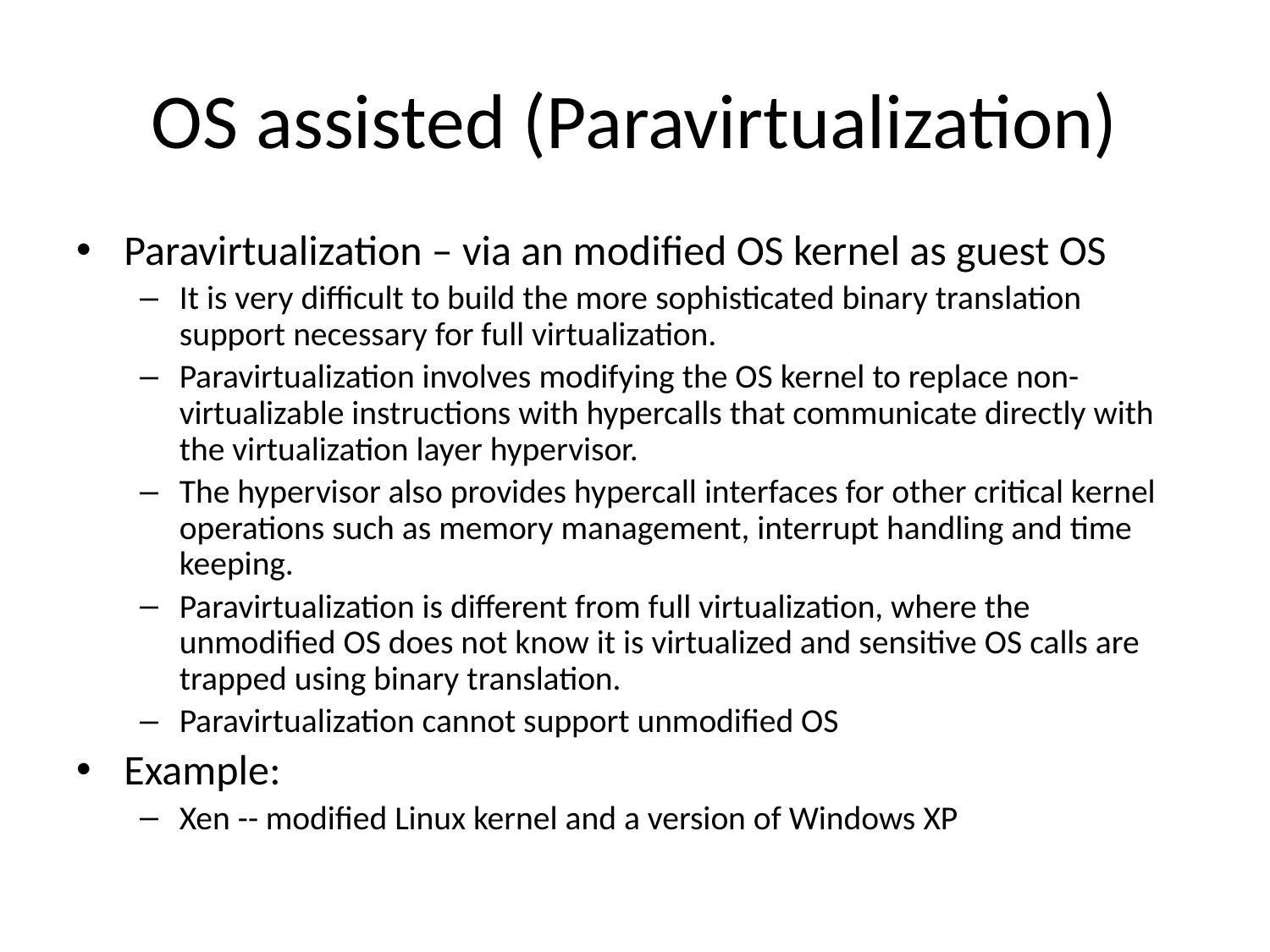

# OS assisted (Paravirtualization)
Paravirtualization – via an modified OS kernel as guest OS
It is very difficult to build the more sophisticated binary translation support necessary for full virtualization.
Paravirtualization involves modifying the OS kernel to replace non-virtualizable instructions with hypercalls that communicate directly with the virtualization layer hypervisor.
The hypervisor also provides hypercall interfaces for other critical kernel operations such as memory management, interrupt handling and time keeping.
Paravirtualization is different from full virtualization, where the unmodified OS does not know it is virtualized and sensitive OS calls are trapped using binary translation.
Paravirtualization cannot support unmodified OS
Example:
Xen -- modified Linux kernel and a version of Windows XP